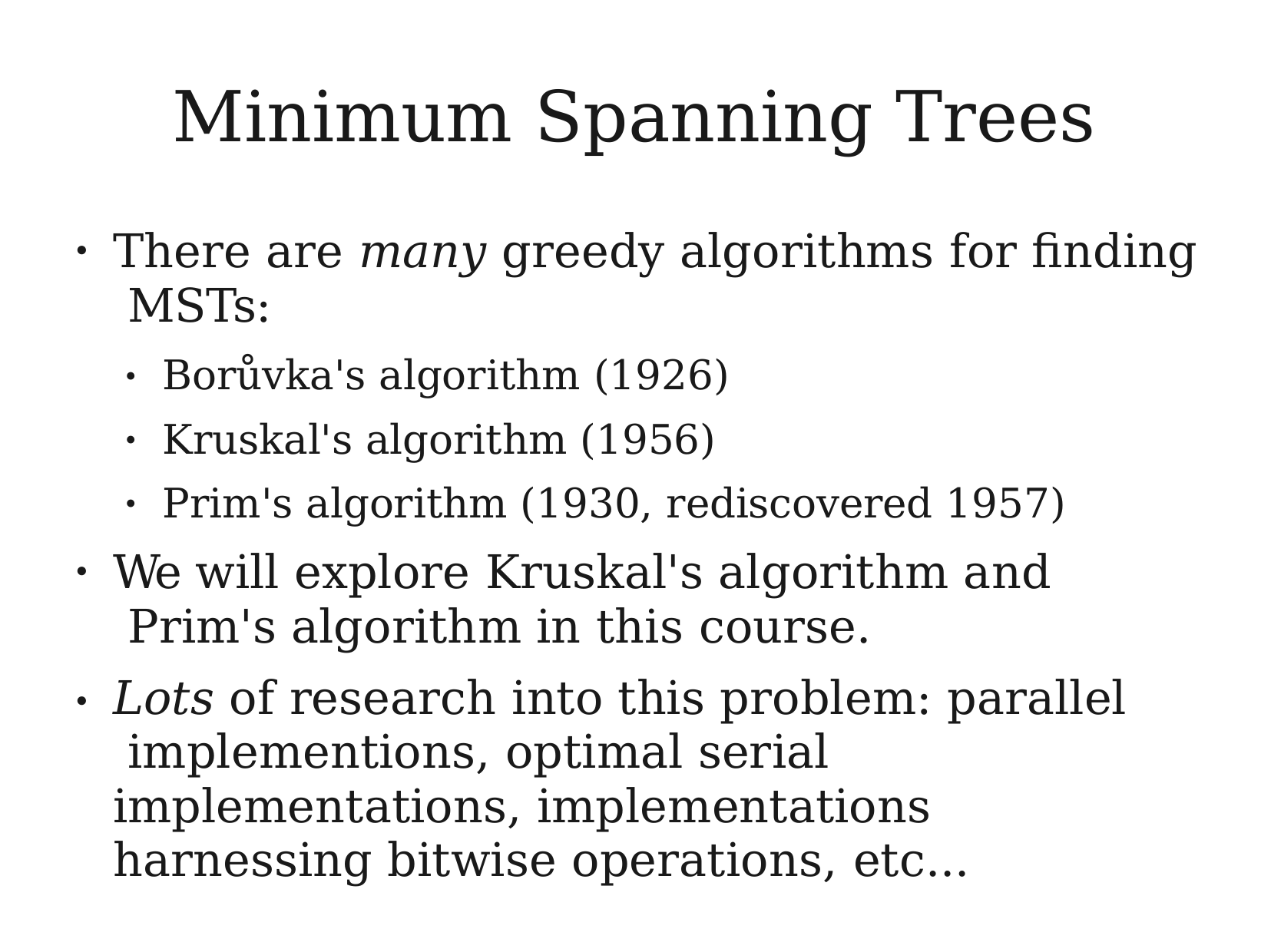

# Minimum Spanning Trees
There are many greedy algorithms for finding  MSTs:
●
Borůvka's algorithm (1926)
Kruskal's algorithm (1956)
Prim's algorithm (1930, rediscovered 1957)
●
●
●
We will explore Kruskal's algorithm and  Prim's algorithm in this course.
Lots of research into this problem: parallel  implementions, optimal serial  implementations, implementations  harnessing bitwise operations, etc...
●
●